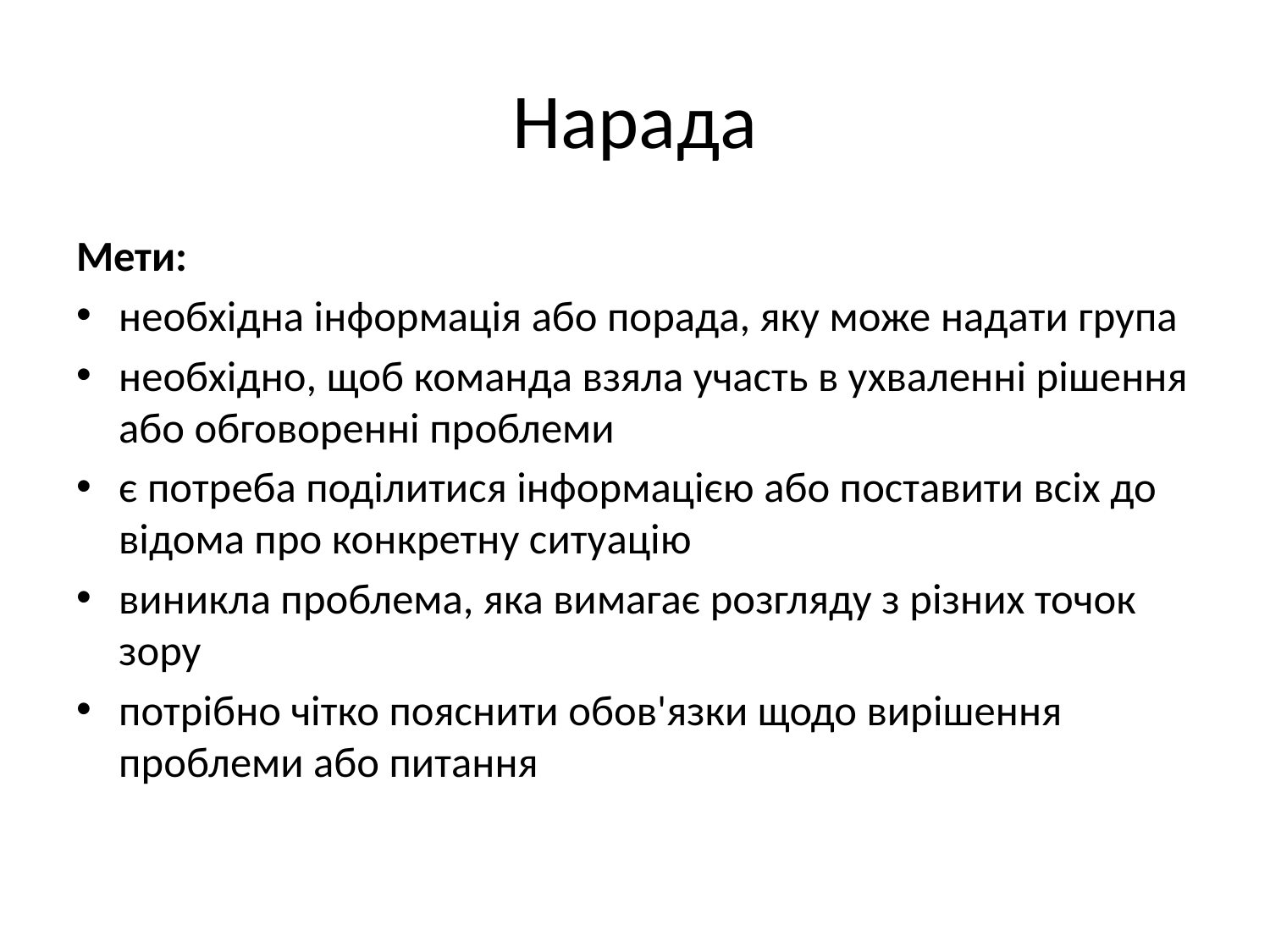

# Нарада
Мети:
необхідна інформація або порада, яку може надати група
необхідно, щоб команда взяла участь в ухваленні рішення або обговоренні проблеми
є потреба поділитися інформацією або поставити всіх до відома про конкретну ситуацію
виникла проблема, яка вимагає розгляду з різних точок зору
потрібно чітко пояснити обов'язки щодо вирішення проблеми або питання